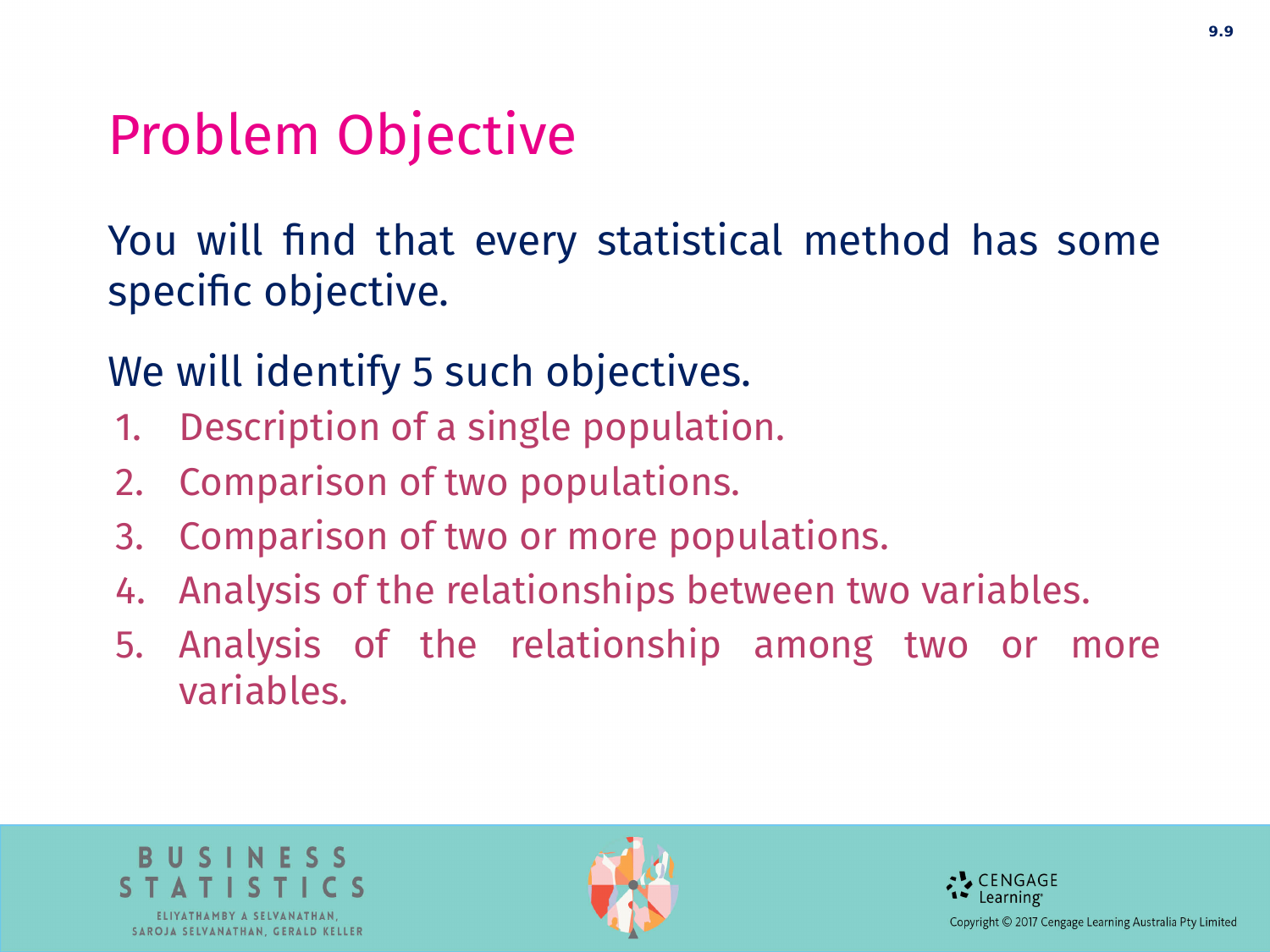

9.9
# Problem Objective
You will find that every statistical method has some specific objective.
We will identify 5 such objectives.
Description of a single population.
Comparison of two populations.
Comparison of two or more populations.
Analysis of the relationships between two variables.
Analysis of the relationship among two or more variables.